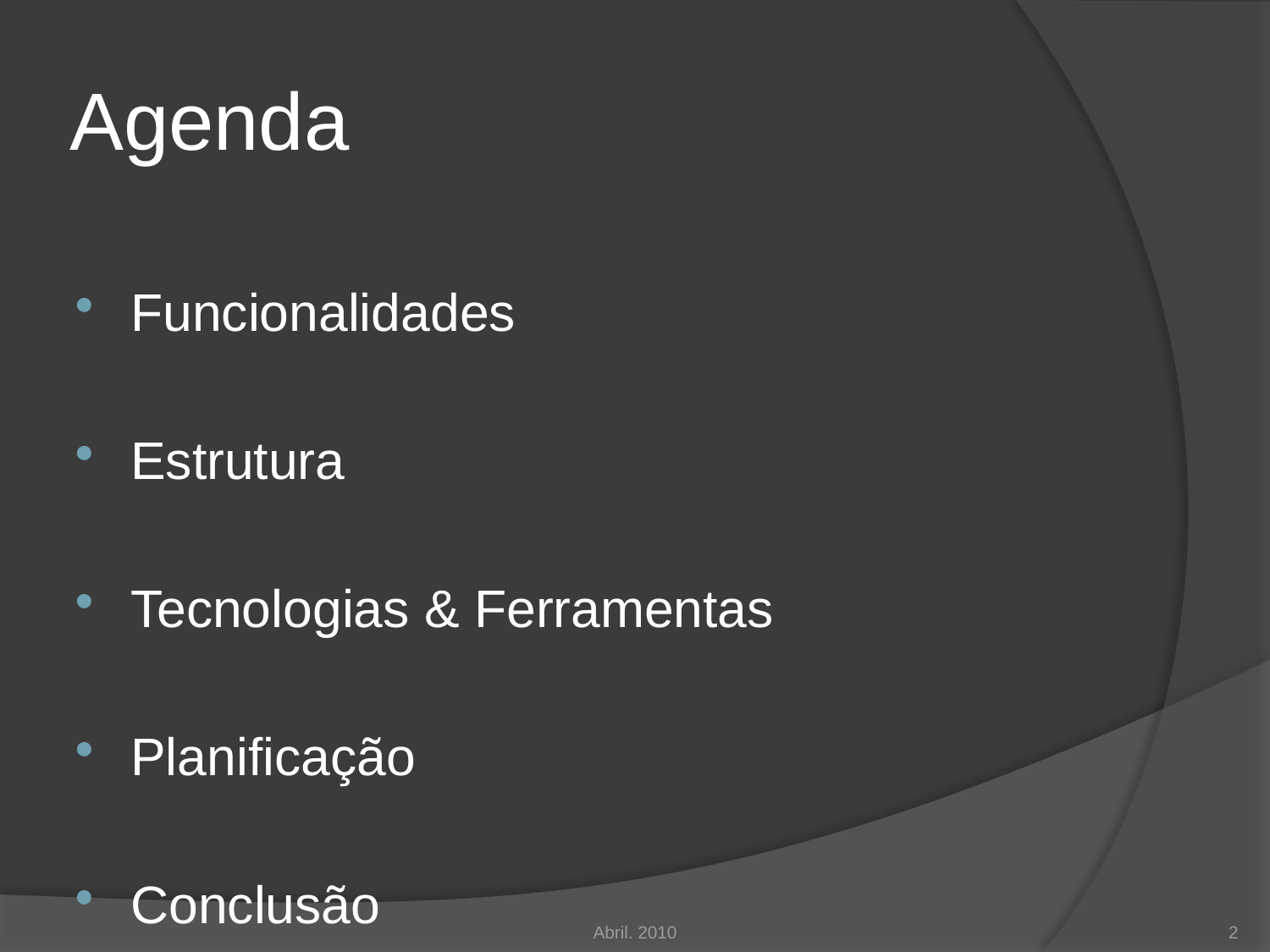

# Agenda

Funcionalidades

Estrutura

Tecnologias & Ferramentas

Planificação

Conclusão

Abril. 2010
2